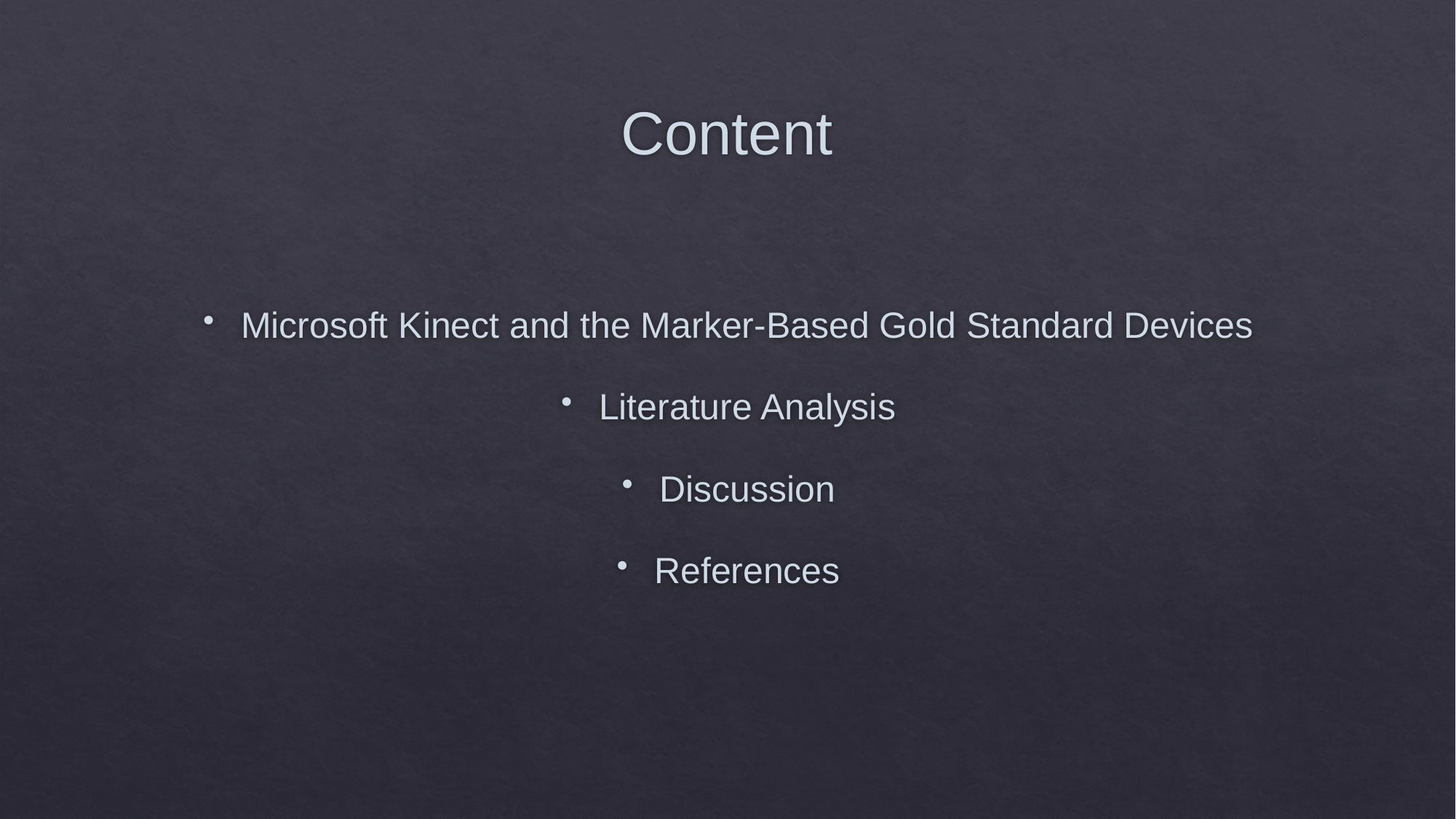

# Content

Microsoft Kinect and the Marker-Based Gold Standard Devices
Literature Analysis
Discussion
References